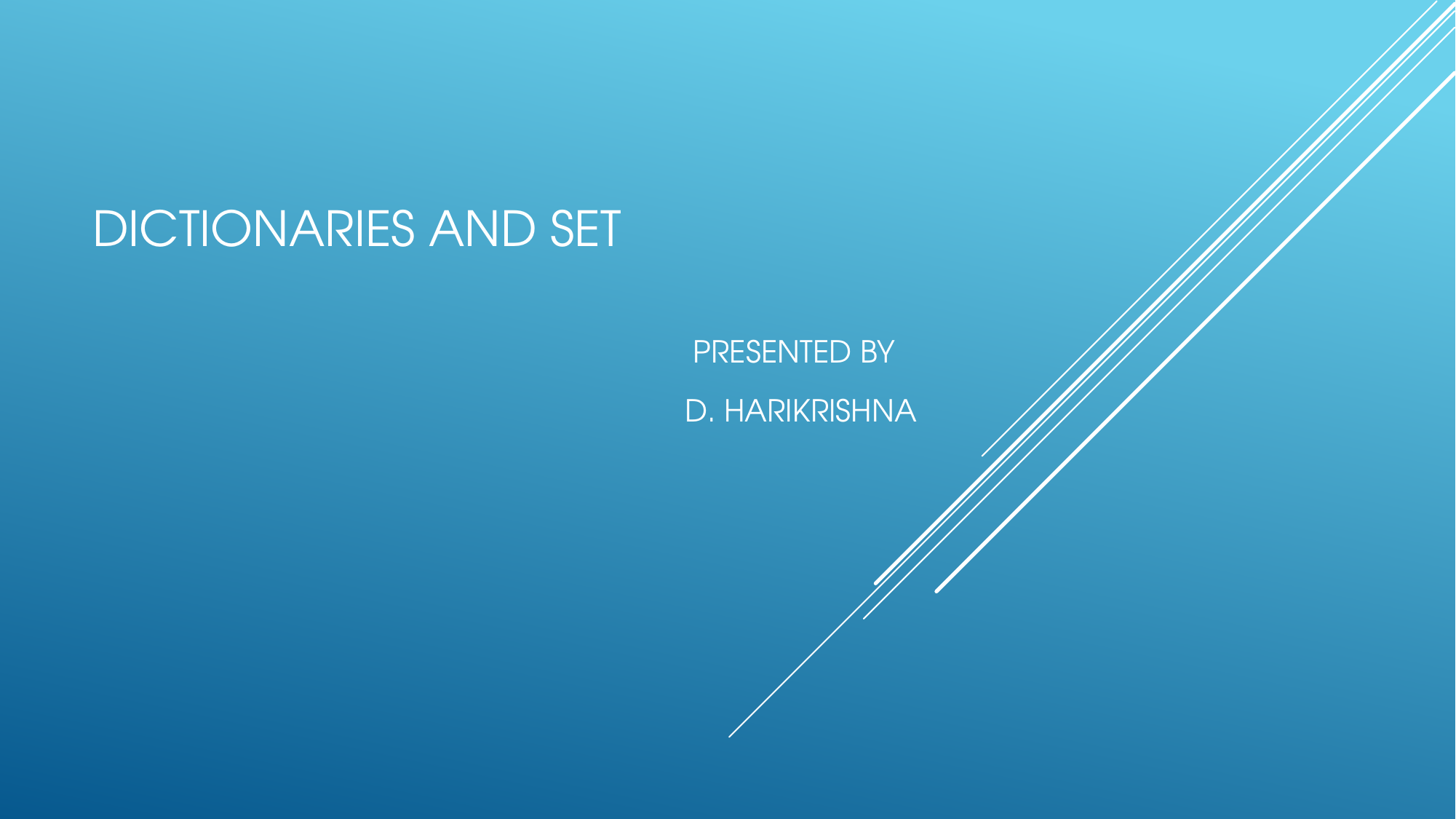

# Dictionaries and set presented by D. Harikrishna